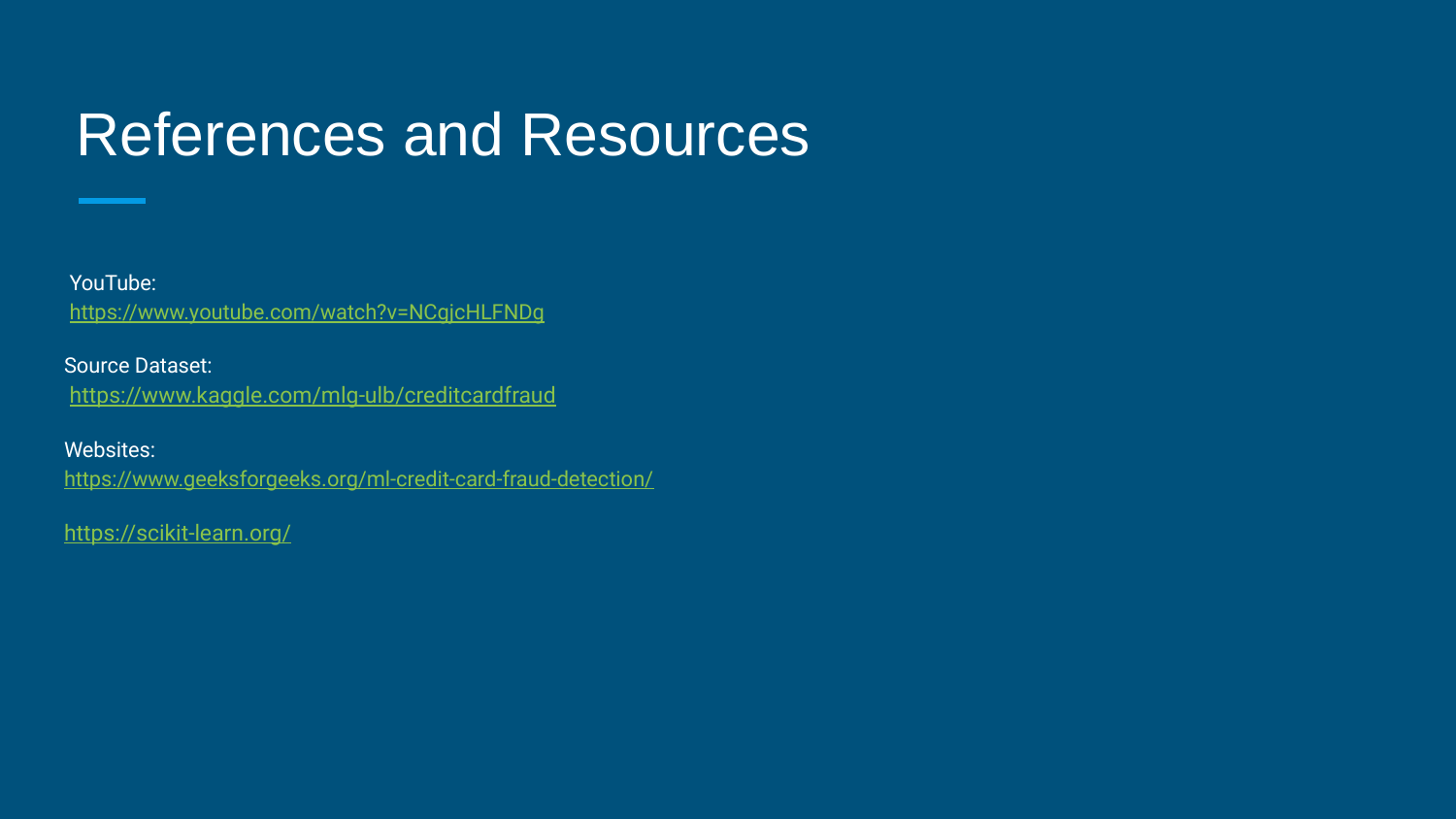

# References and Resources

 YouTube:
 https://www.youtube.com/watch?v=NCgjcHLFNDg
Source Dataset:
 https://www.kaggle.com/mlg-ulb/creditcardfraud
Websites:
https://www.geeksforgeeks.org/ml-credit-card-fraud-detection/
https://scikit-learn.org/